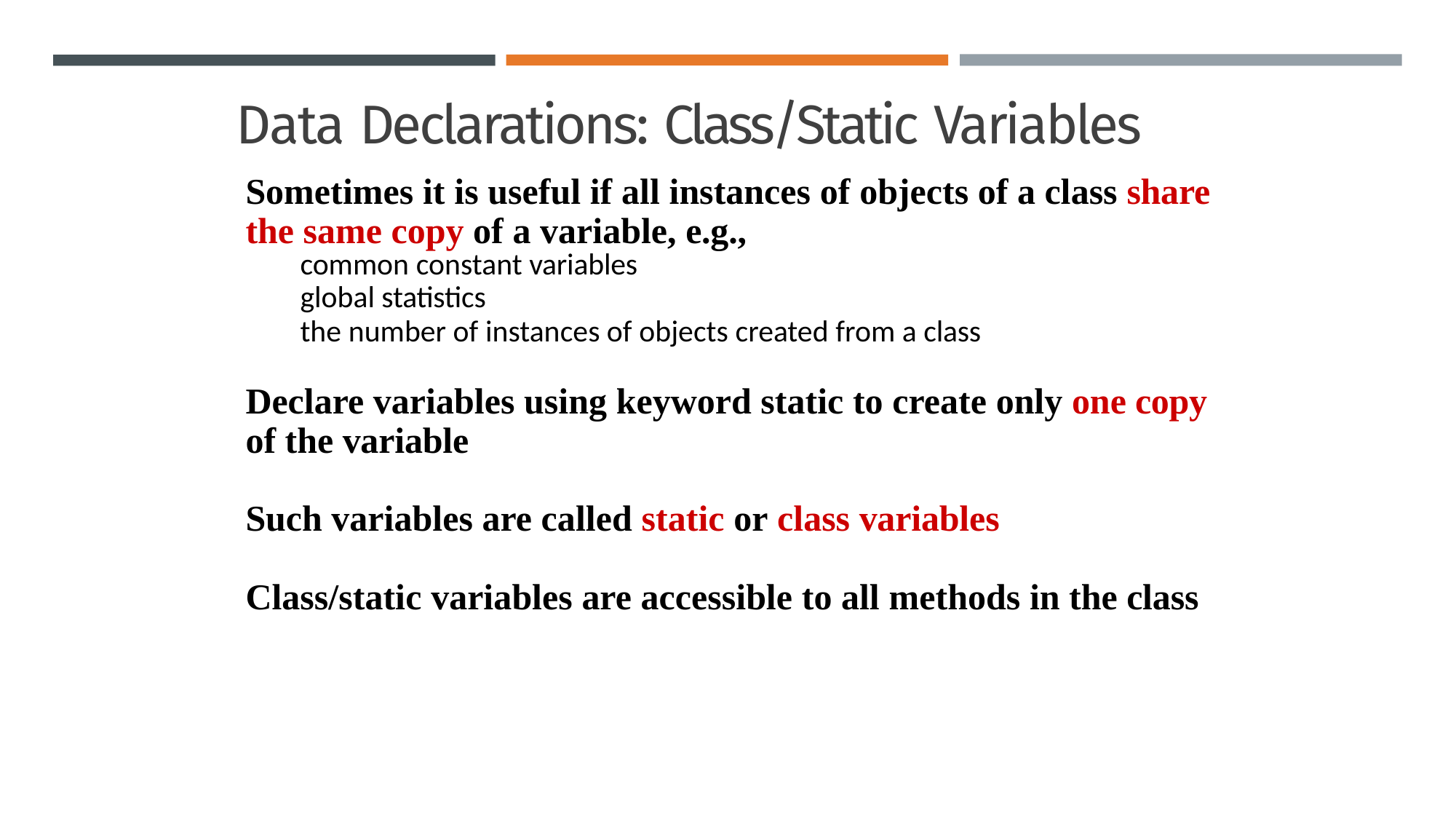

# Data Declarations: Class/Static Variables
Sometimes it is useful if all instances of objects of a class share the same copy of a variable, e.g.,
common constant variables
global statistics
the number of instances of objects created from a class
Declare variables using keyword static to create only one copy of the variable
Such variables are called static or class variables
Class/static variables are accessible to all methods in the class